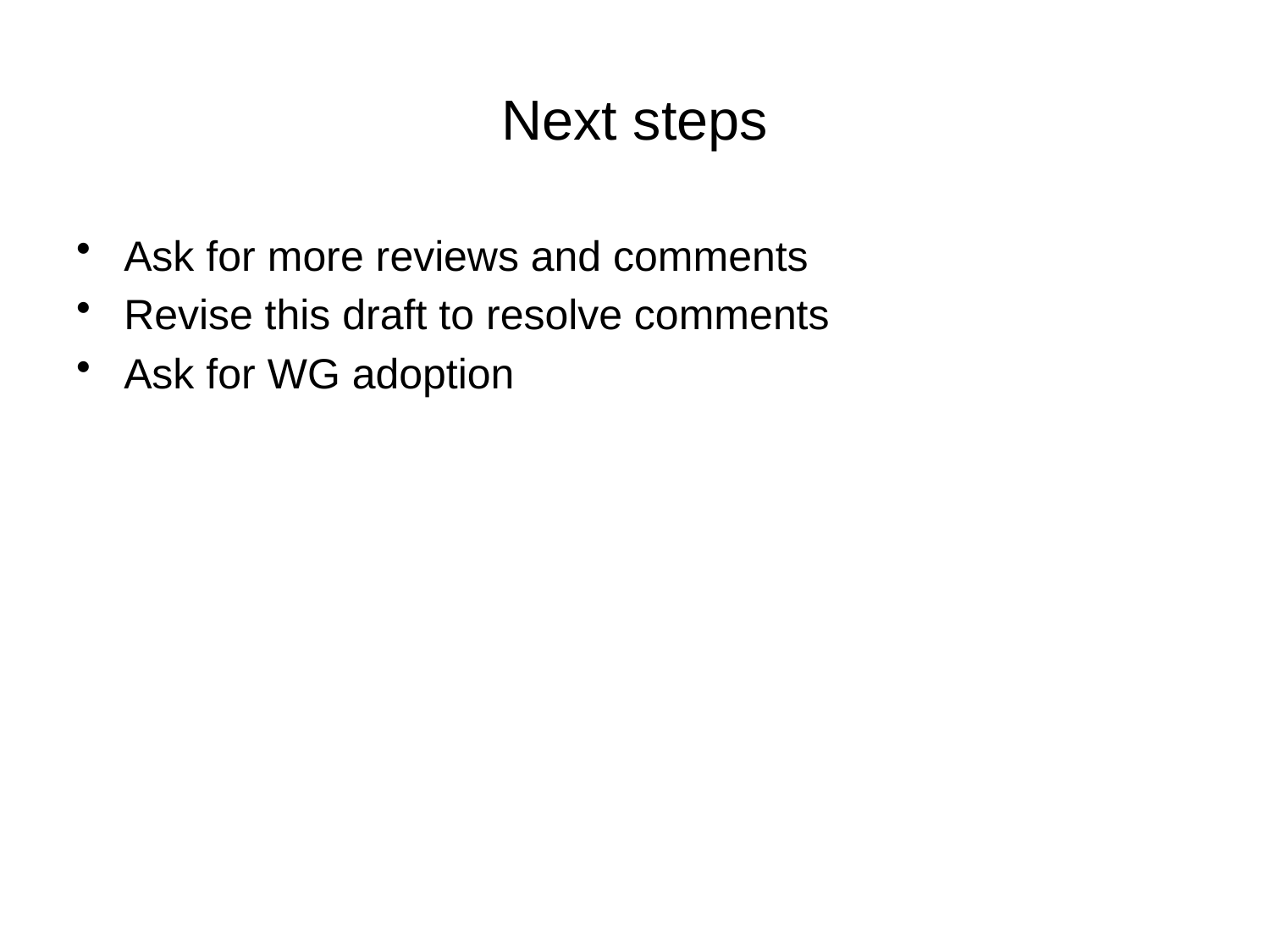

# Next steps
Ask for more reviews and comments
Revise this draft to resolve comments
Ask for WG adoption